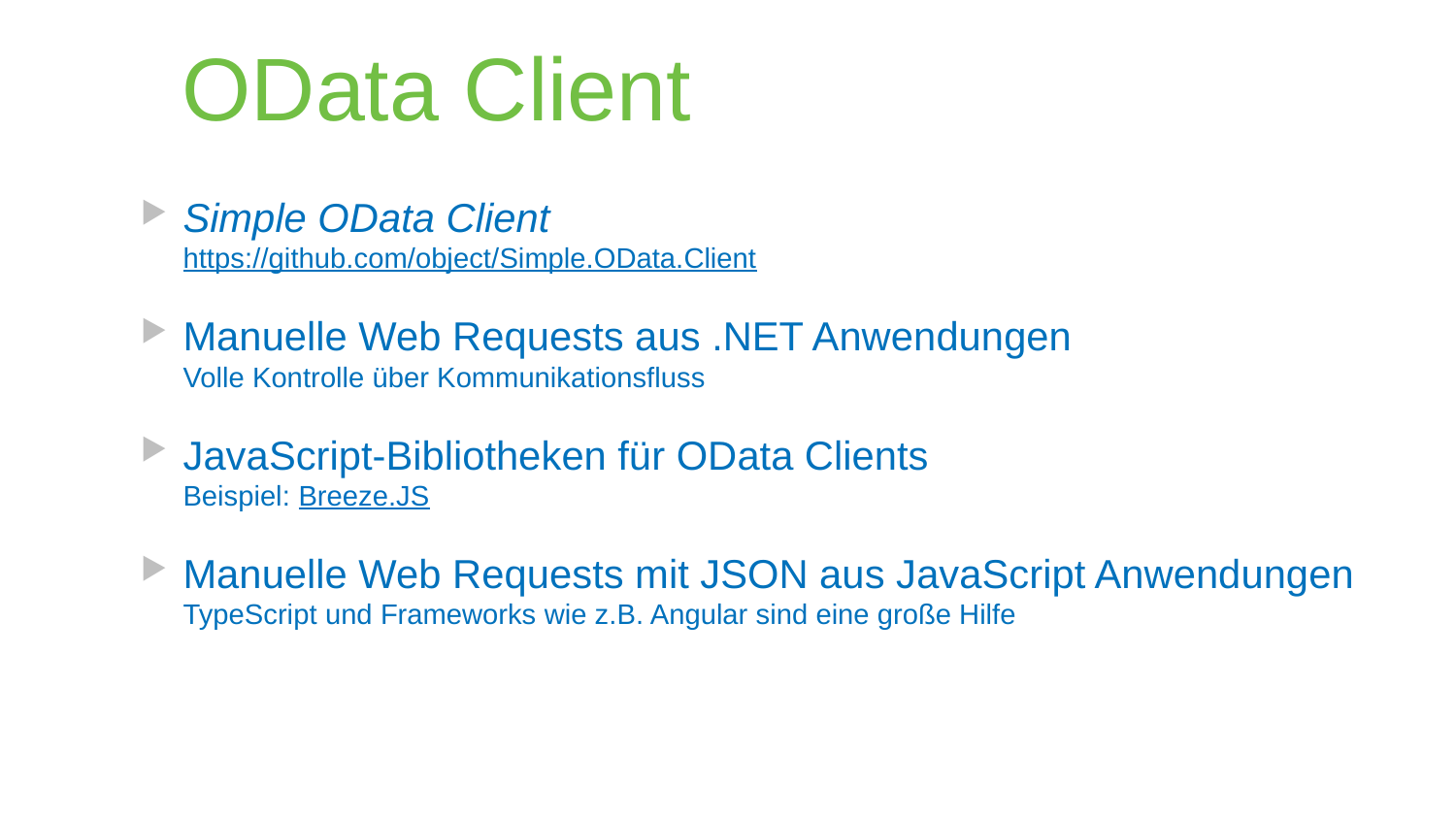

# OData Client
Simple OData Client
https://github.com/object/Simple.OData.Client
Manuelle Web Requests aus .NET Anwendungen
Volle Kontrolle über Kommunikationsfluss
JavaScript-Bibliotheken für OData Clients
Beispiel: Breeze.JS
Manuelle Web Requests mit JSON aus JavaScript Anwendungen
TypeScript und Frameworks wie z.B. Angular sind eine große Hilfe